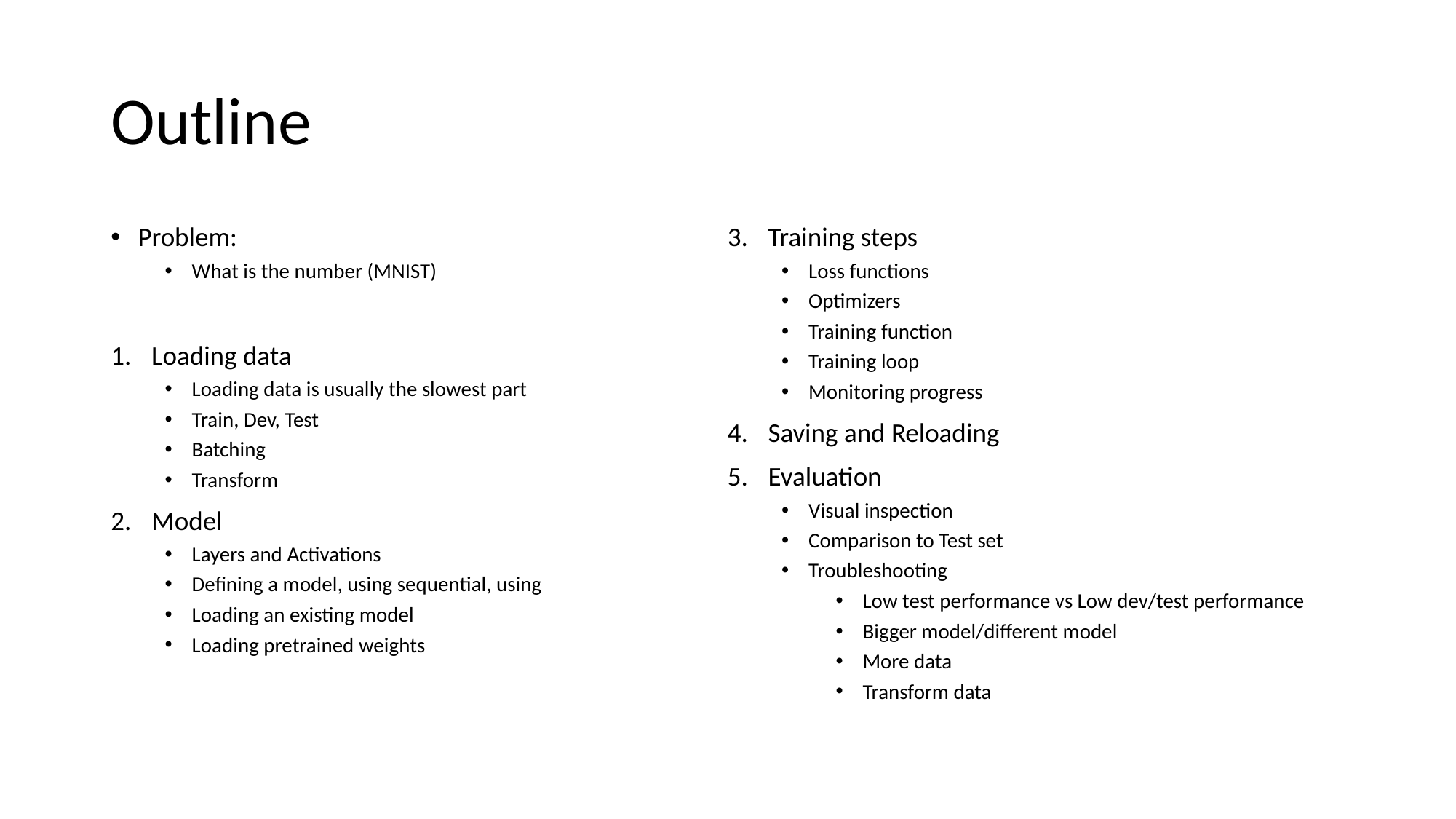

# Outline
Problem:
What is the number (MNIST)

Loading data
Loading data is usually the slowest part
Train, Dev, Test
Batching
Transform
Model
Layers and Activations
Defining a model, using sequential, using
Loading an existing model
Loading pretrained weights

Training steps
Loss functions
Optimizers
Training function
Training loop
Monitoring progress
Saving and Reloading
Evaluation
Visual inspection
Comparison to Test set
Troubleshooting
Low test performance vs Low dev/test performance
Bigger model/different model
More data
Transform data